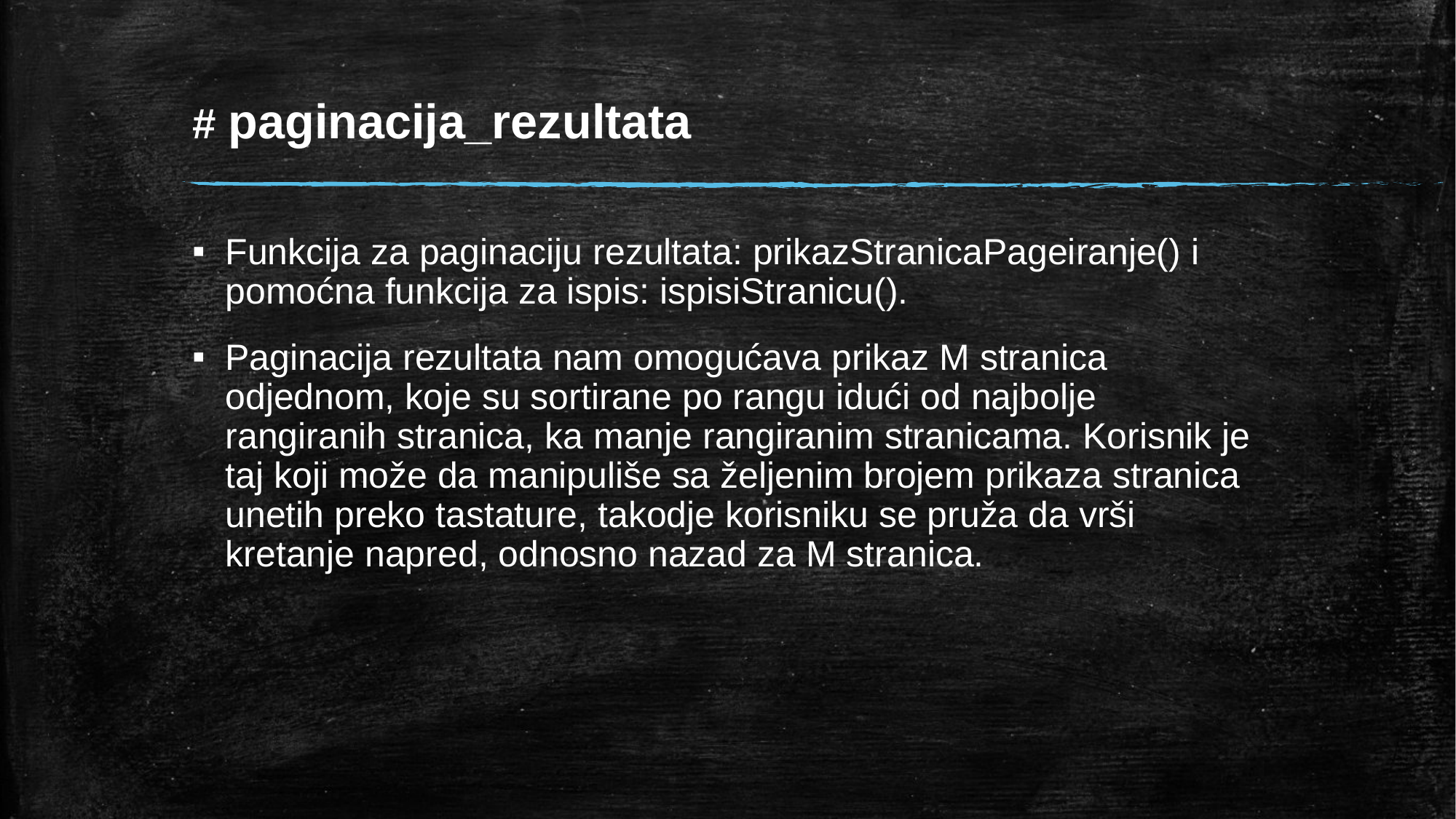

# # paginacija_rezultata
Funkcija za paginaciju rezultata: prikazStranicaPageiranje() i pomoćna funkcija za ispis: ispisiStranicu().
Paginacija rezultata nam omogućava prikaz M stranica odjednom, koje su sortirane po rangu idući od najbolje rangiranih stranica, ka manje rangiranim stranicama. Korisnik je taj koji može da manipuliše sa željenim brojem prikaza stranica unetih preko tastature, takodje korisniku se pruža da vrši kretanje napred, odnosno nazad za M stranica.